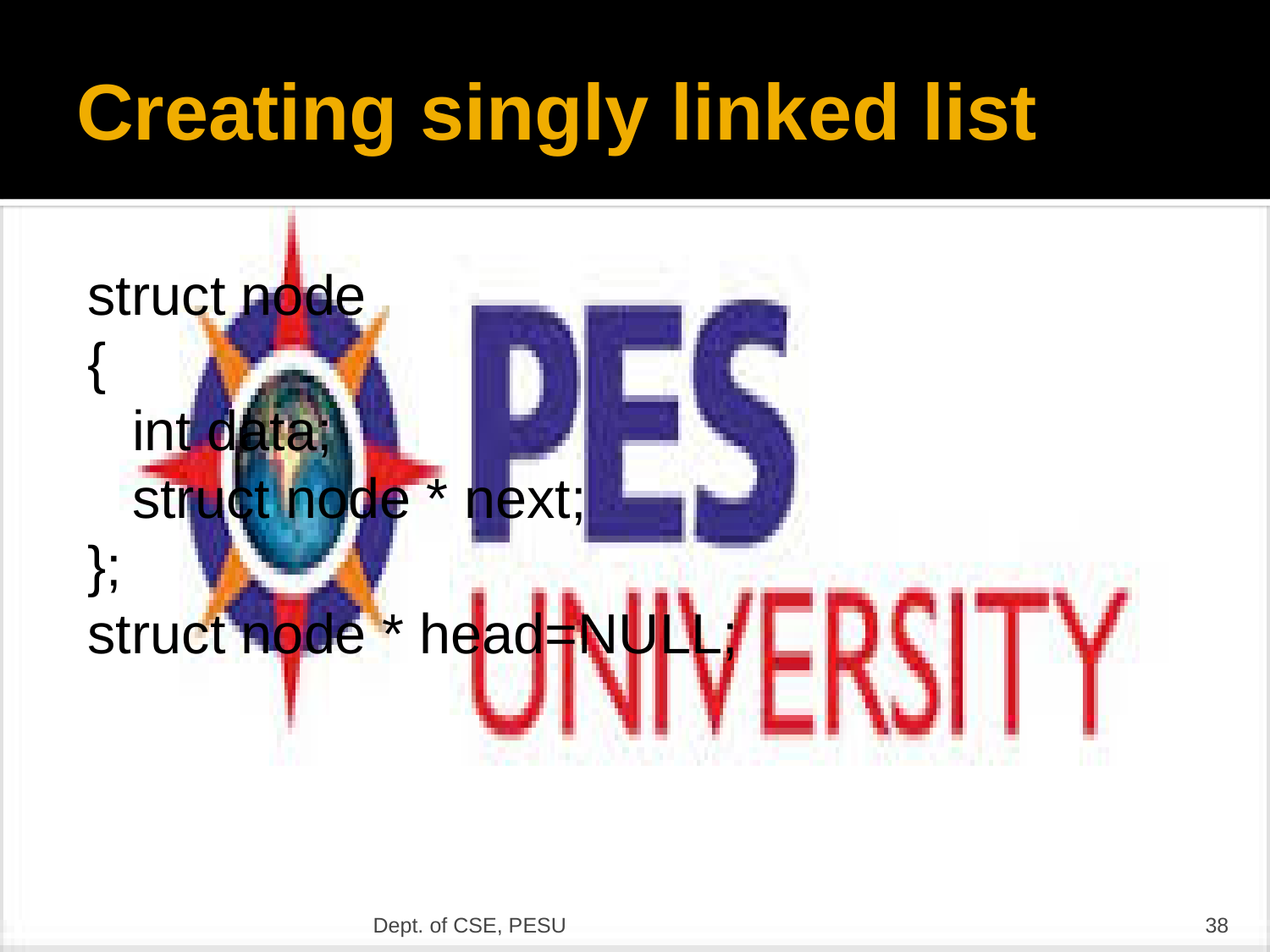

# Creating singly linked list
struct node
{
int data;
	struct node * next;
};
struct node * head=NULL;
Dept. of CSE, PESU
38